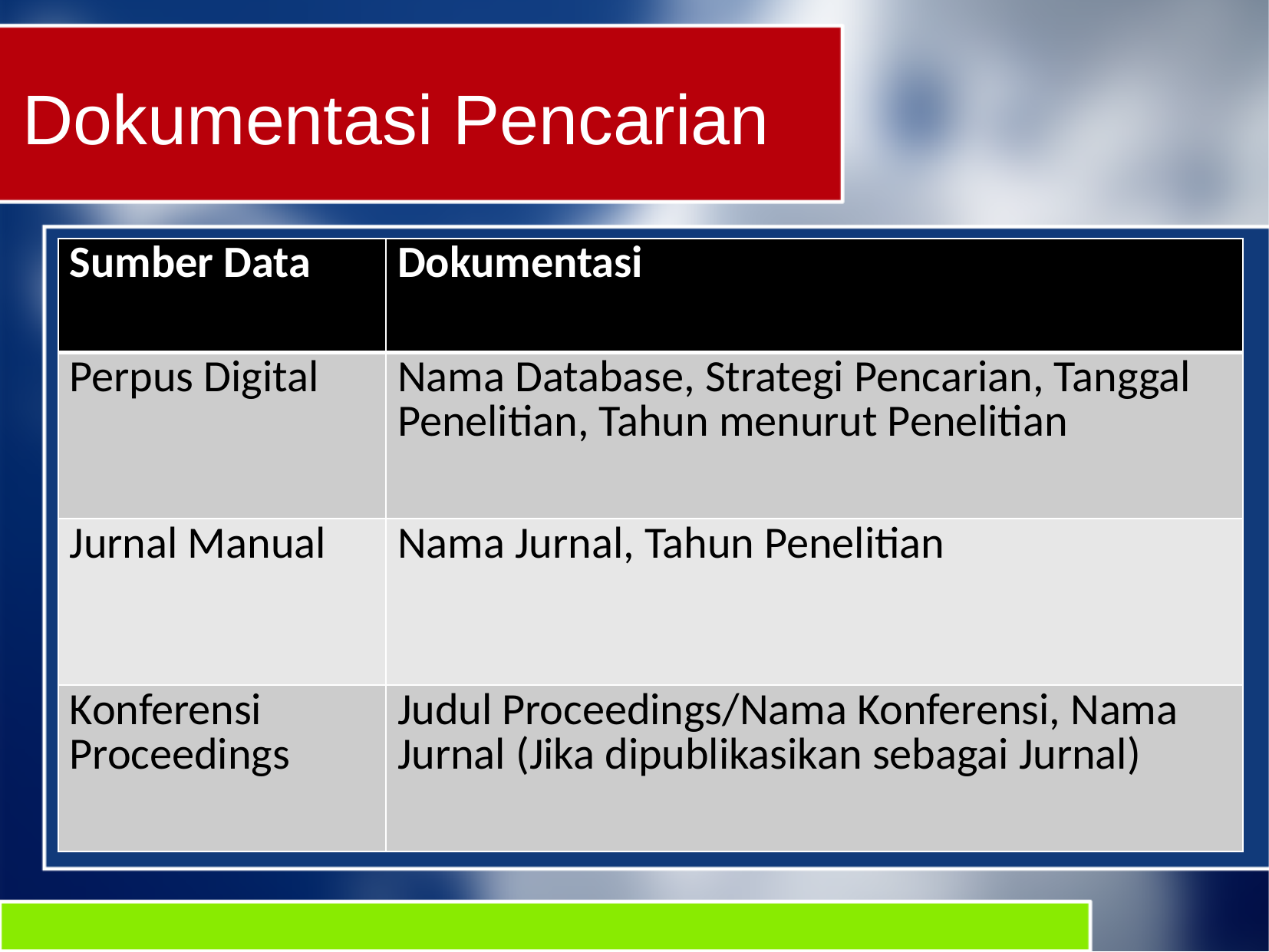

Dokumentasi Pencarian
| Sumber Data | Dokumentasi |
| --- | --- |
| Perpus Digital | Nama Database, Strategi Pencarian, Tanggal Penelitian, Tahun menurut Penelitian |
| Jurnal Manual | Nama Jurnal, Tahun Penelitian |
| Konferensi Proceedings | Judul Proceedings/Nama Konferensi, Nama Jurnal (Jika dipublikasikan sebagai Jurnal) |